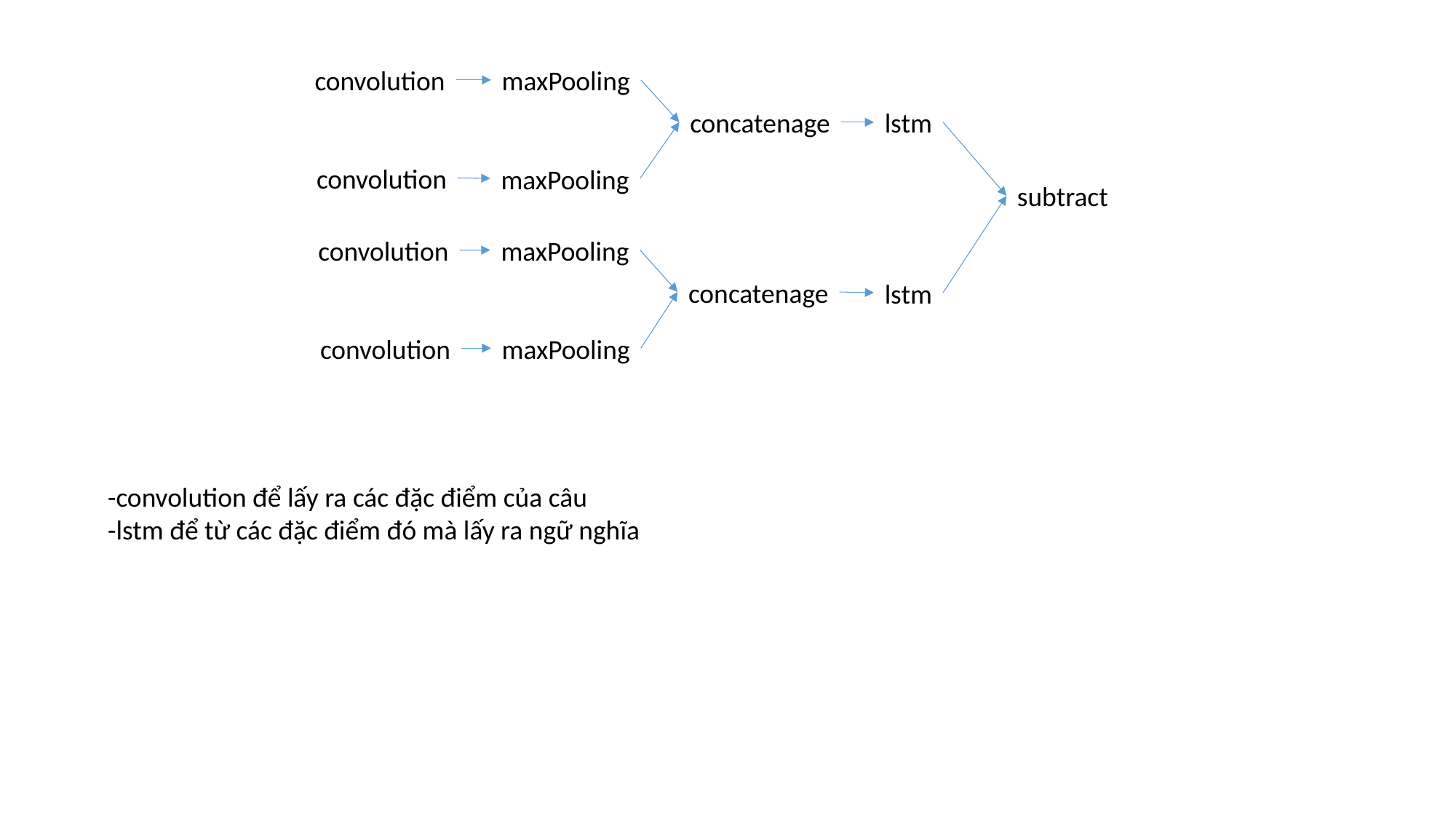

convolution
maxPooling
concatenage
lstm
convolution
maxPooling
subtract
convolution
maxPooling
concatenage
lstm
convolution
maxPooling
-convolution để lấy ra các đặc điểm của câu
-lstm để từ các đặc điểm đó mà lấy ra ngữ nghĩa